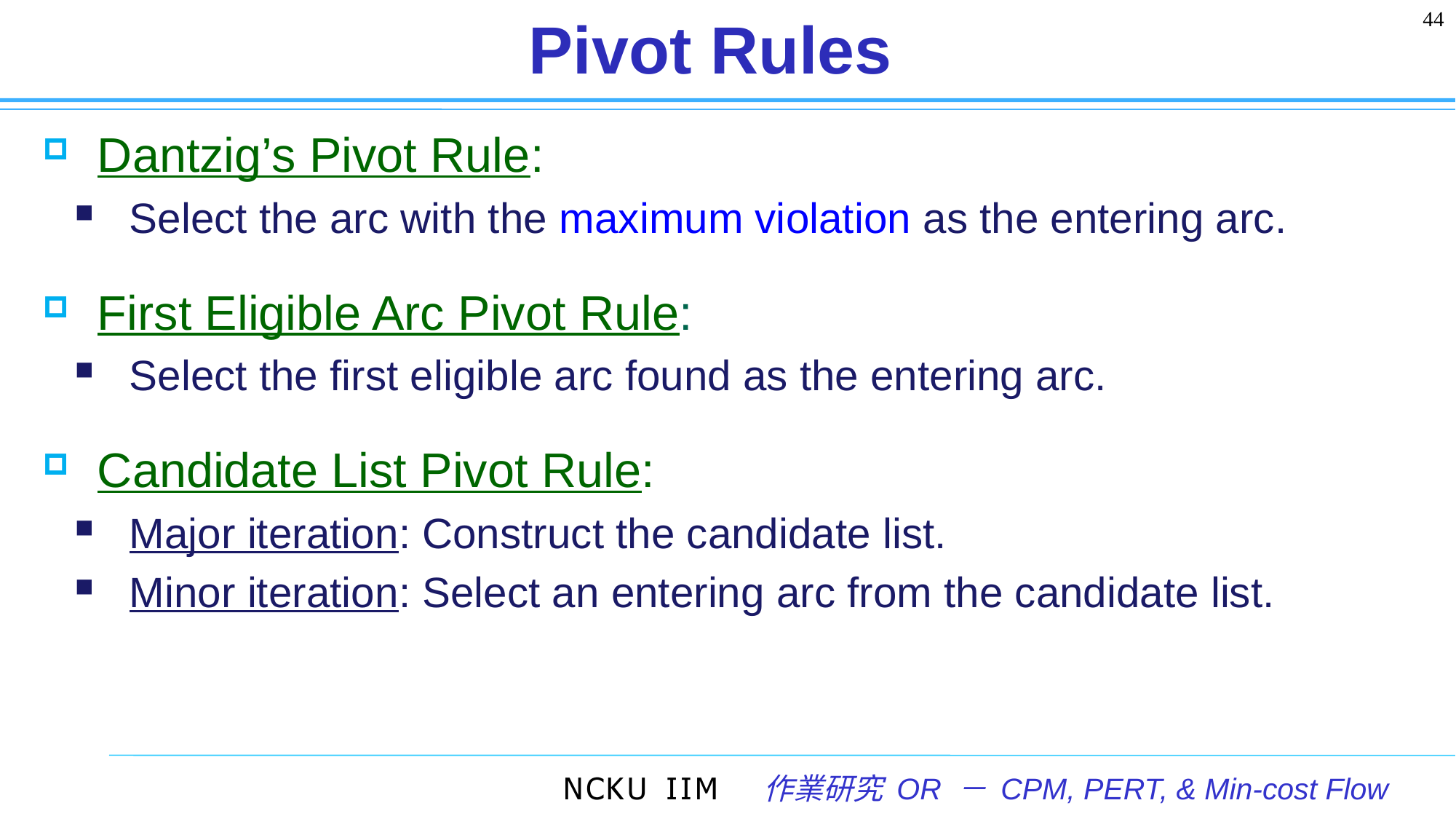

44
# Pivot Rules
Dantzig’s Pivot Rule:
Select the arc with the maximum violation as the entering arc.

First Eligible Arc Pivot Rule:
Select the first eligible arc found as the entering arc.

Candidate List Pivot Rule:
Major iteration: Construct the candidate list.
Minor iteration: Select an entering arc from the candidate list.